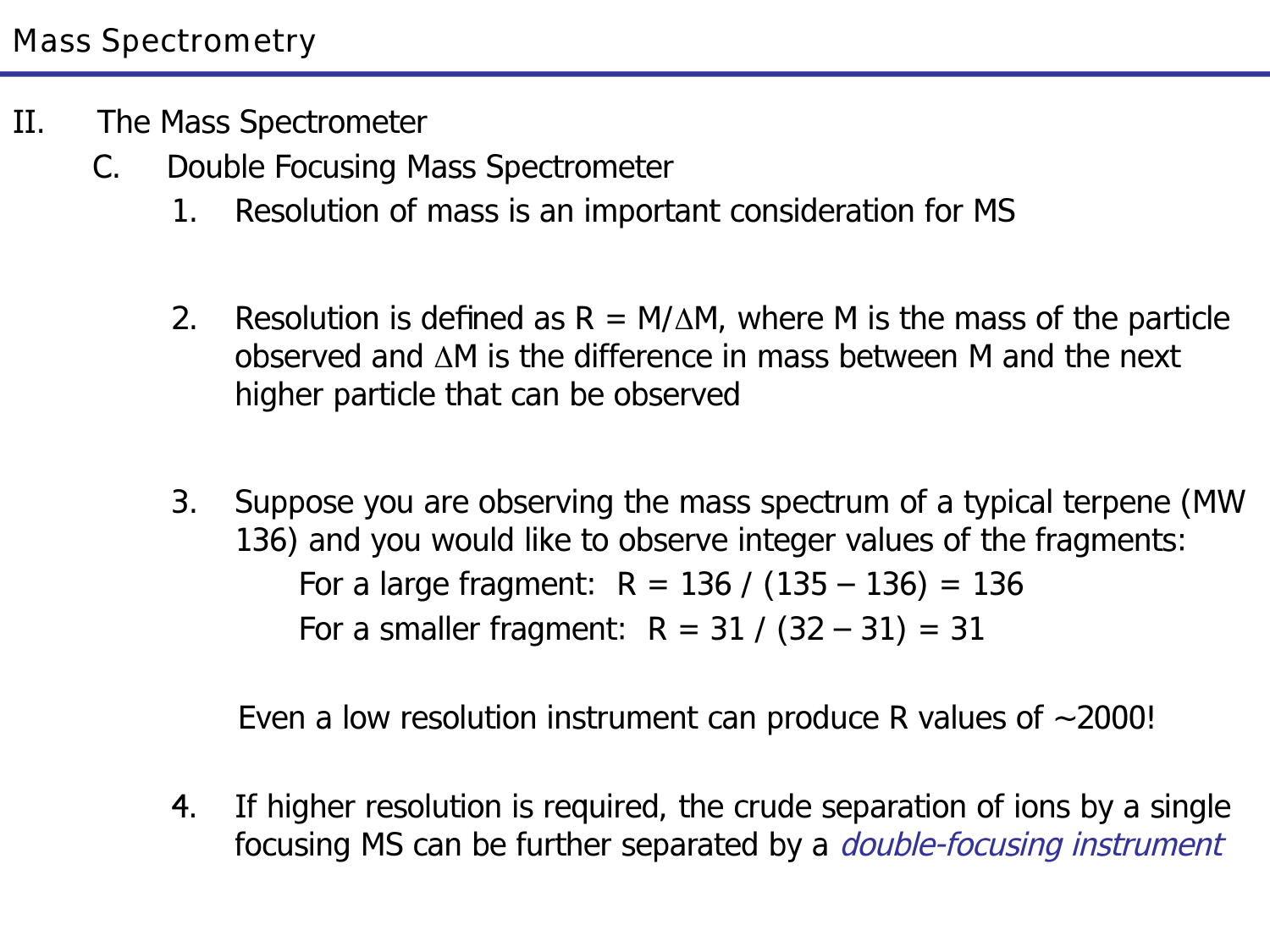

# Mass Spectrometry
The Mass Spectrometer
Double Focusing Mass Spectrometer
Resolution of mass is an important consideration for MS

Resolution is defined as R = M/ΔM, where M is the mass of the particle observed and ΔM is the difference in mass between M and the next higher particle that can be observed

Suppose you are observing the mass spectrum of a typical terpene (MW 136) and you would like to observe integer values of the fragments:
For a large fragment:  R = 136 / (135 – 136) = 136
For a smaller fragment:  R = 31 / (32 – 31) = 31

Even a low resolution instrument can produce R values of ~2000!

If higher resolution is required, the crude separation of ions by a single focusing MS can be further separated by a double-focusing instrument